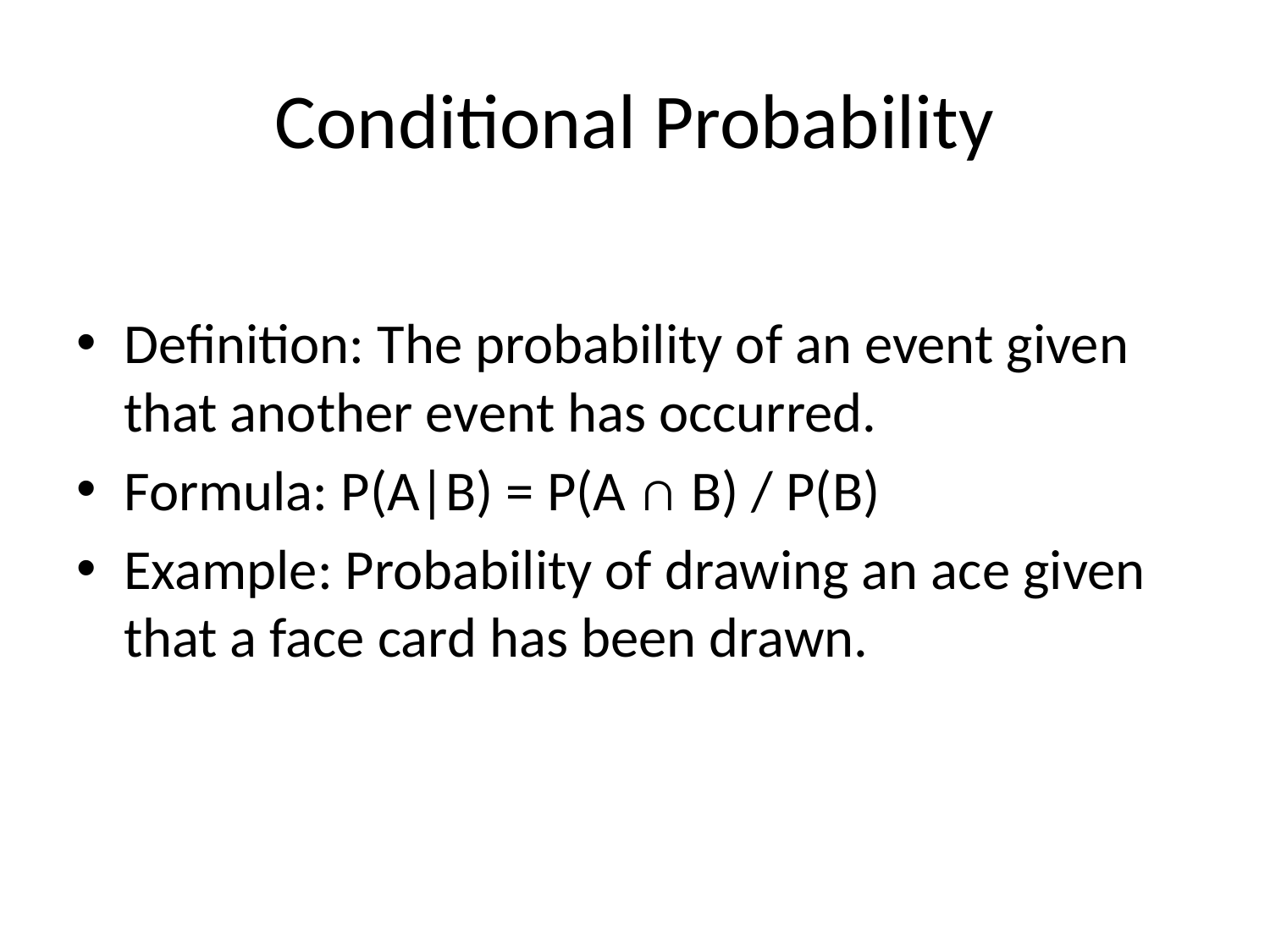

# Conditional Probability

Definition: The probability of an event given that another event has occurred.
Formula: P(A|B) = P(A ∩ B) / P(B)
Example: Probability of drawing an ace given that a face card has been drawn.